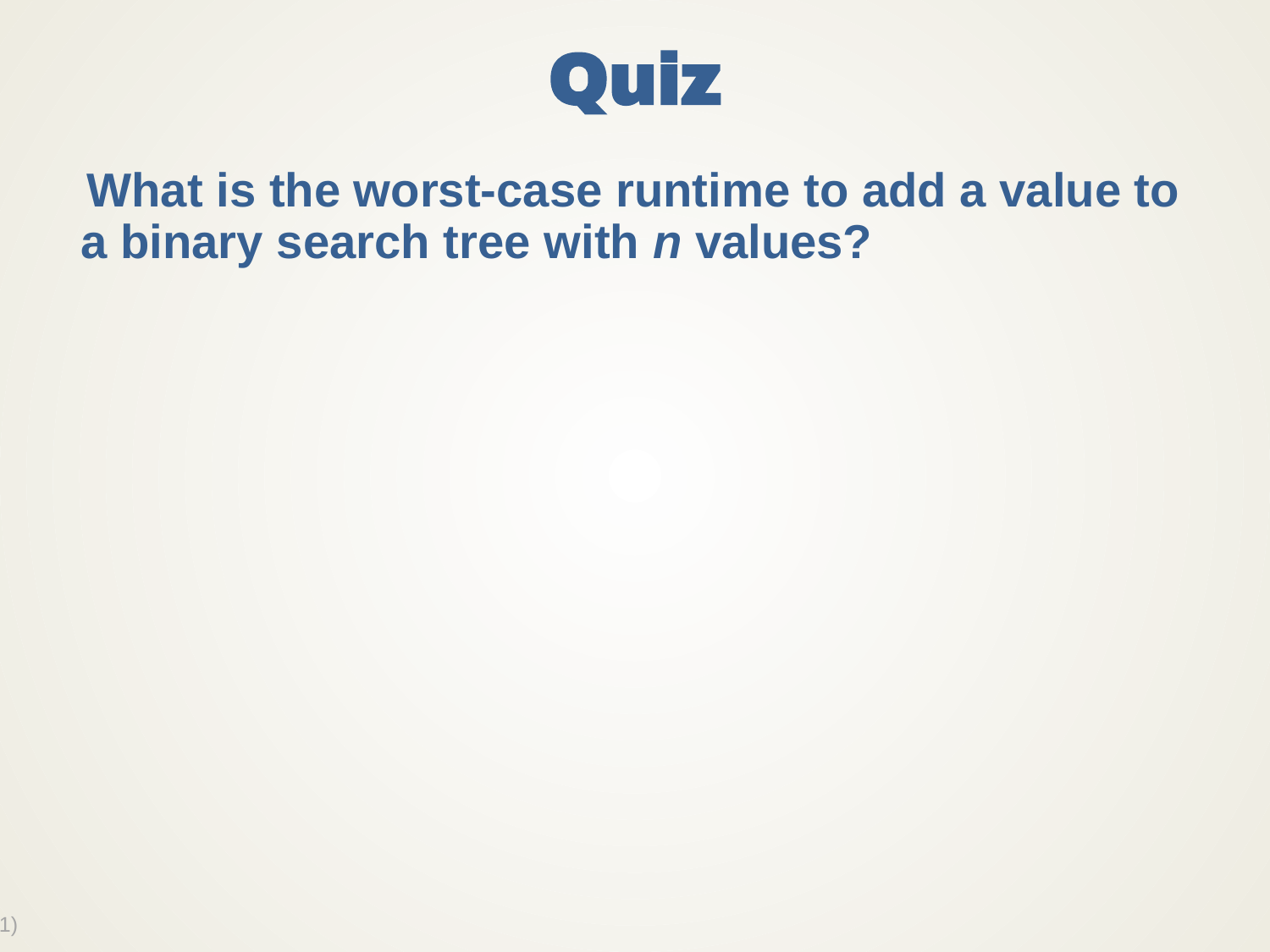

# Quiz
What is the worst-case runtime to add a value to a binary search tree with n values?